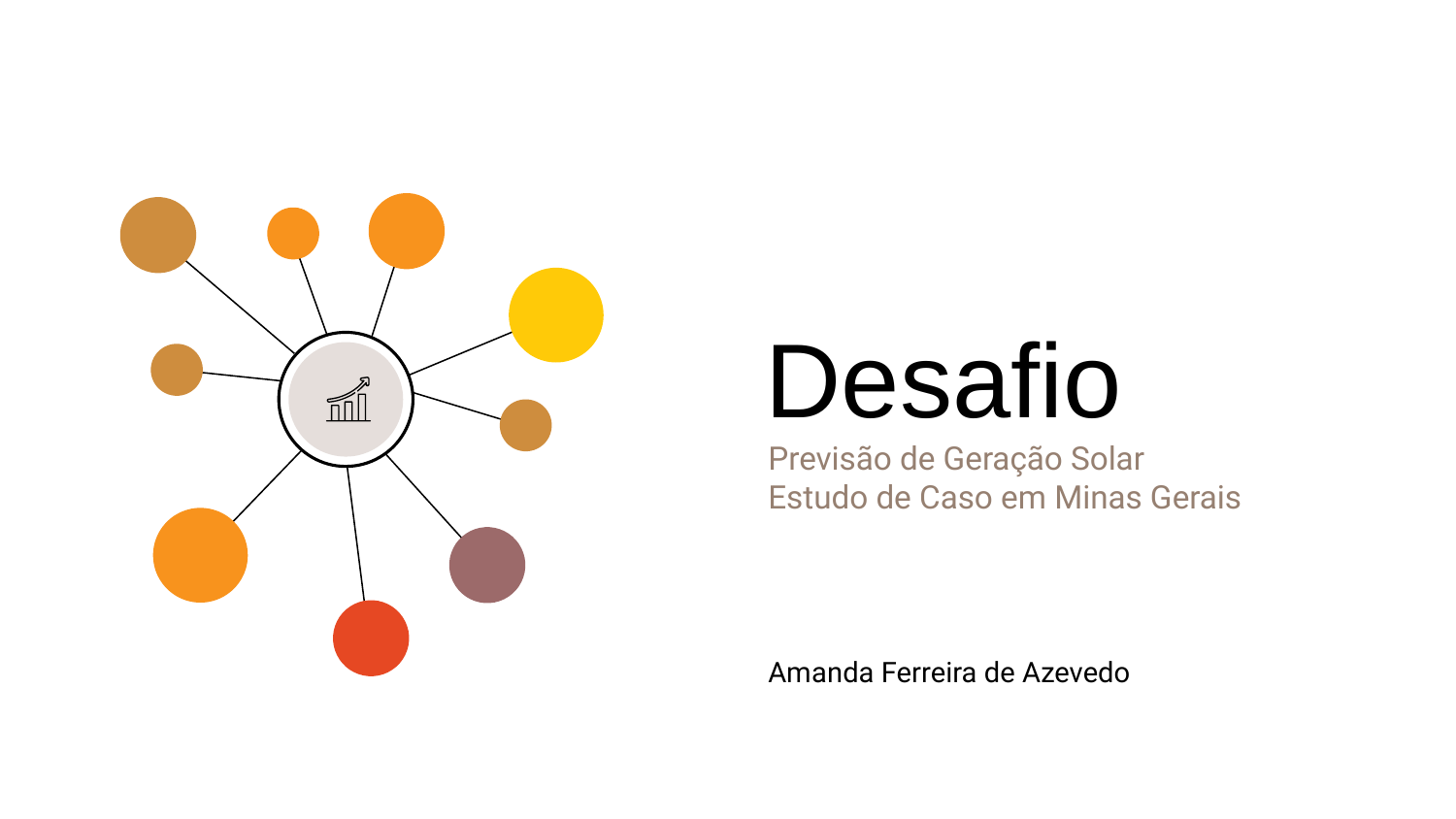

# Desafio

Previsão de Geração Solar
Estudo de Caso em Minas Gerais

Amanda Ferreira de Azevedo